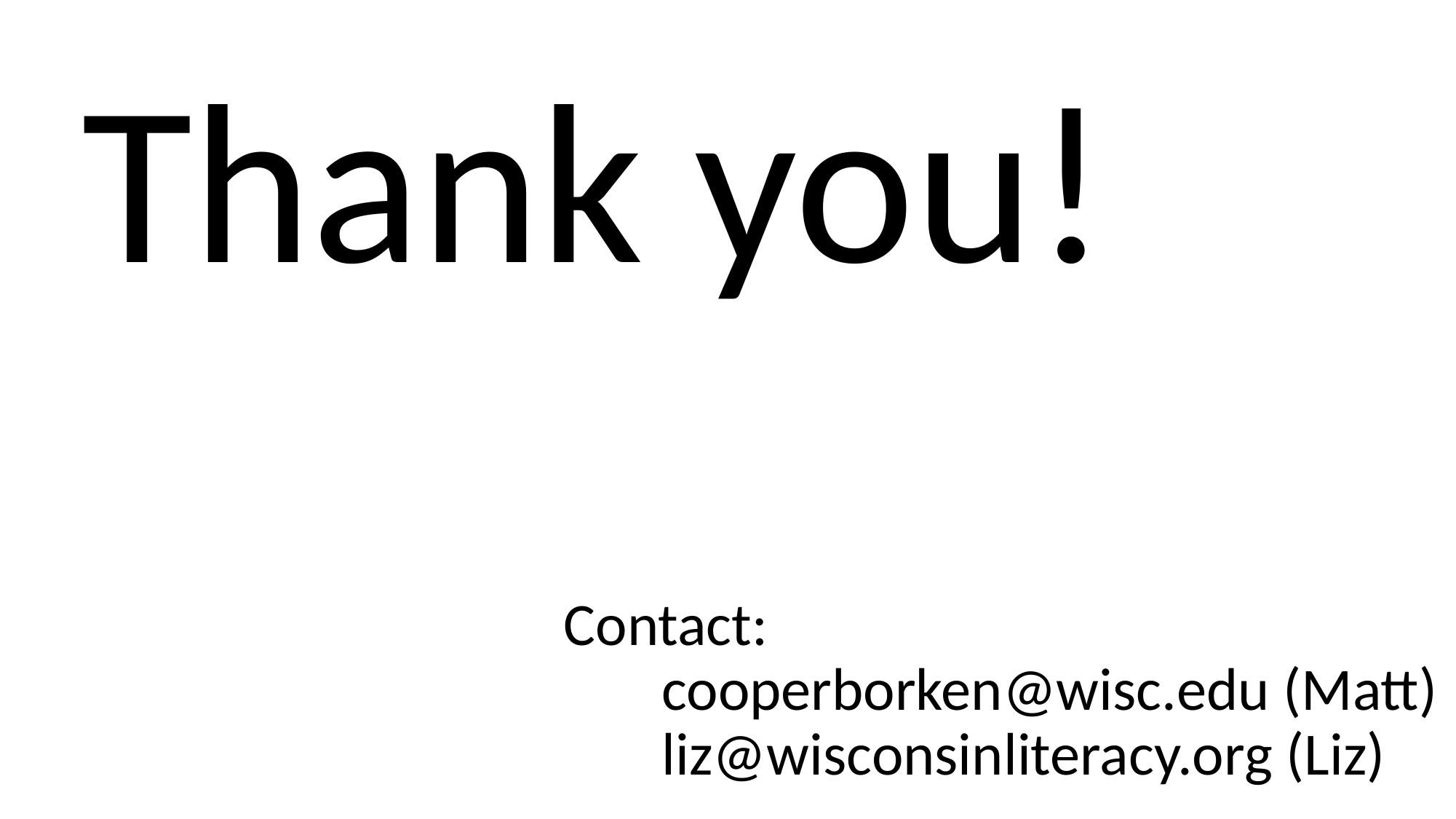

# Thank you!
Contact:
	cooperborken@wisc.edu (Matt)
	liz@wisconsinliteracy.org (Liz)